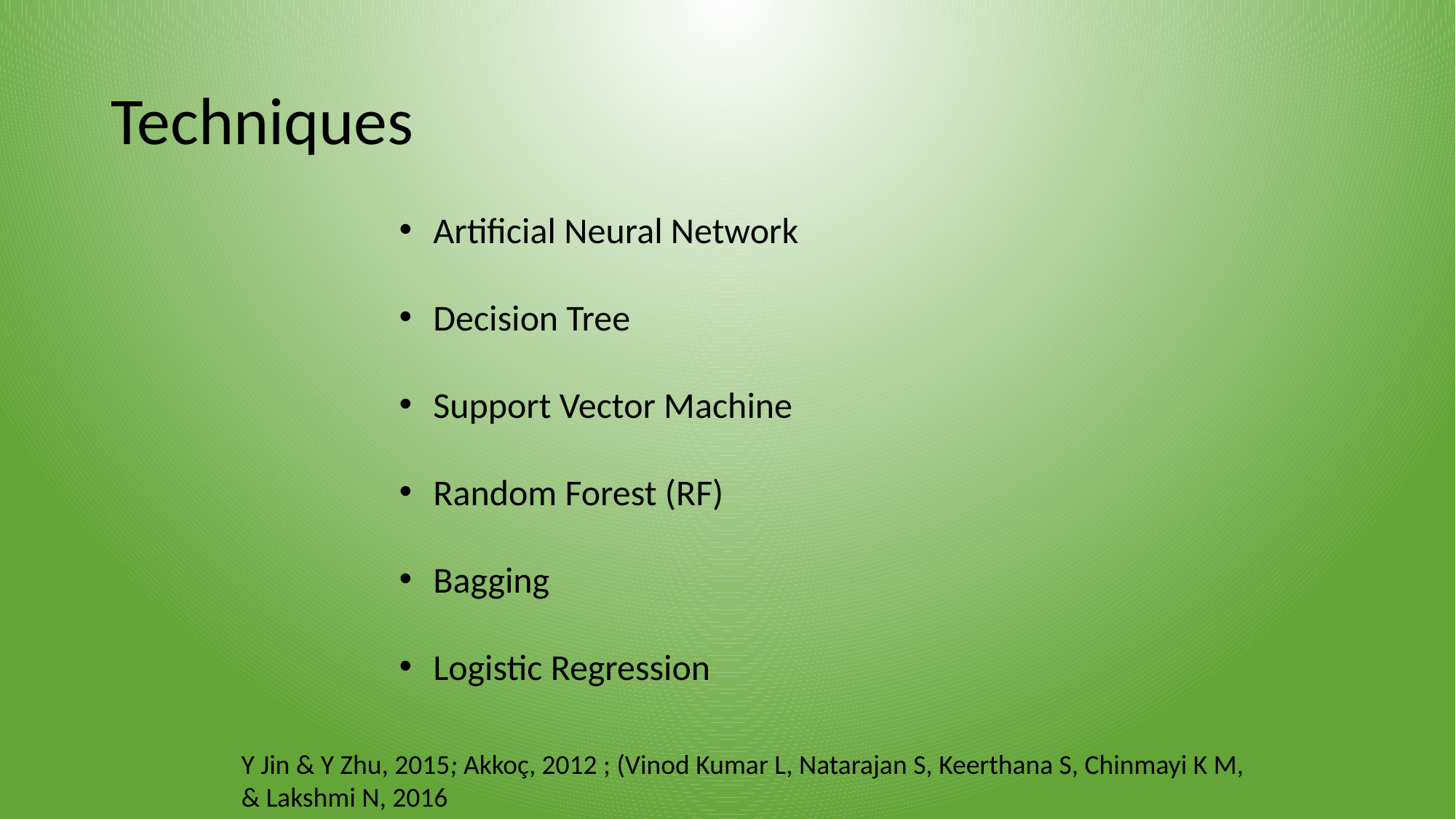

# Techniques
Artificial Neural Network

Decision Tree

Support Vector Machine

Random Forest (RF)

Bagging

Logistic Regression
Y Jin & Y Zhu, 2015; Akkoç, 2012 ; (Vinod Kumar L, Natarajan S, Keerthana S, Chinmayi K M, & Lakshmi N, 2016